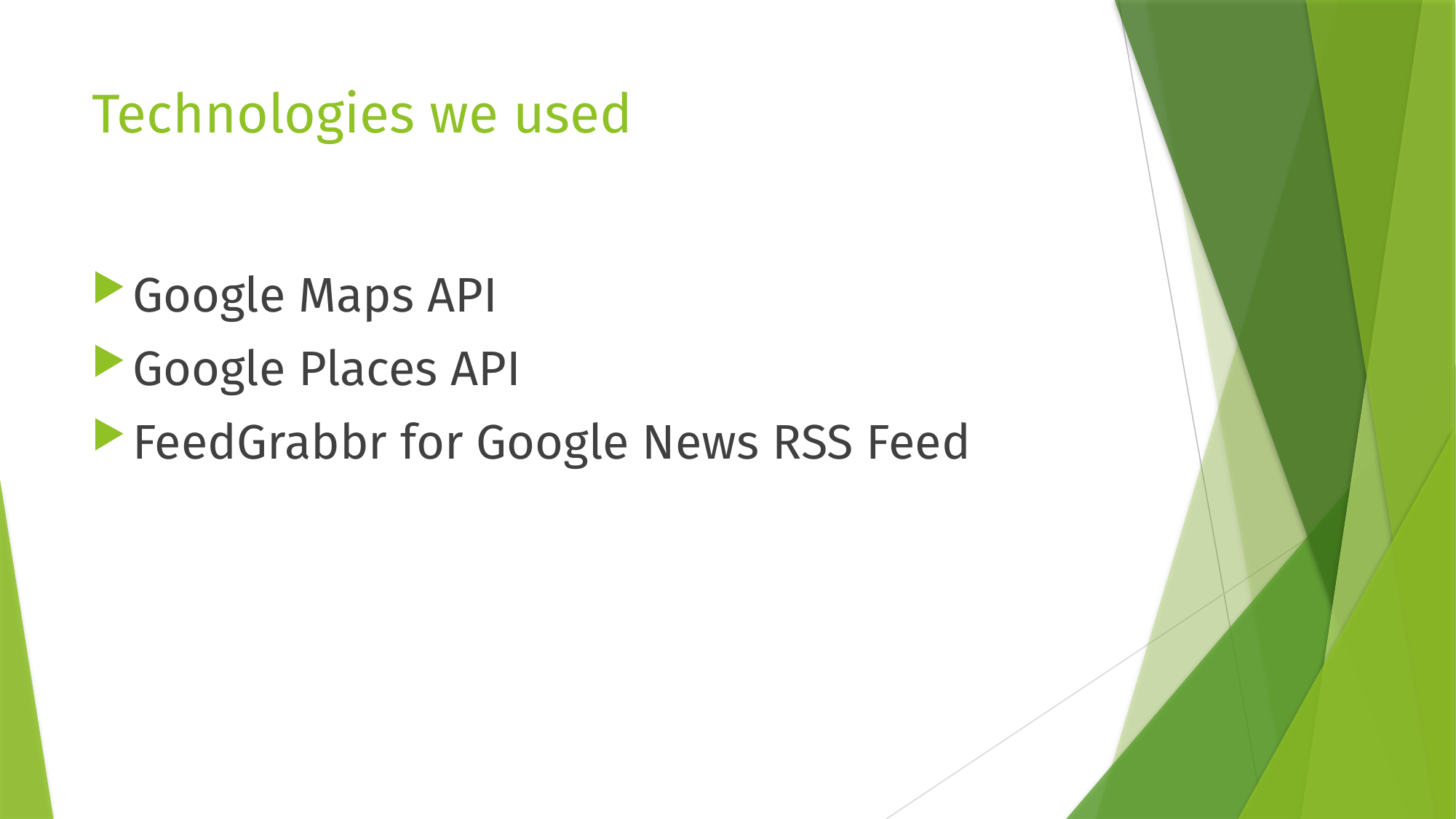

# Technologies we used
Google Maps API
Google Places API
FeedGrabbr for Google News RSS Feed